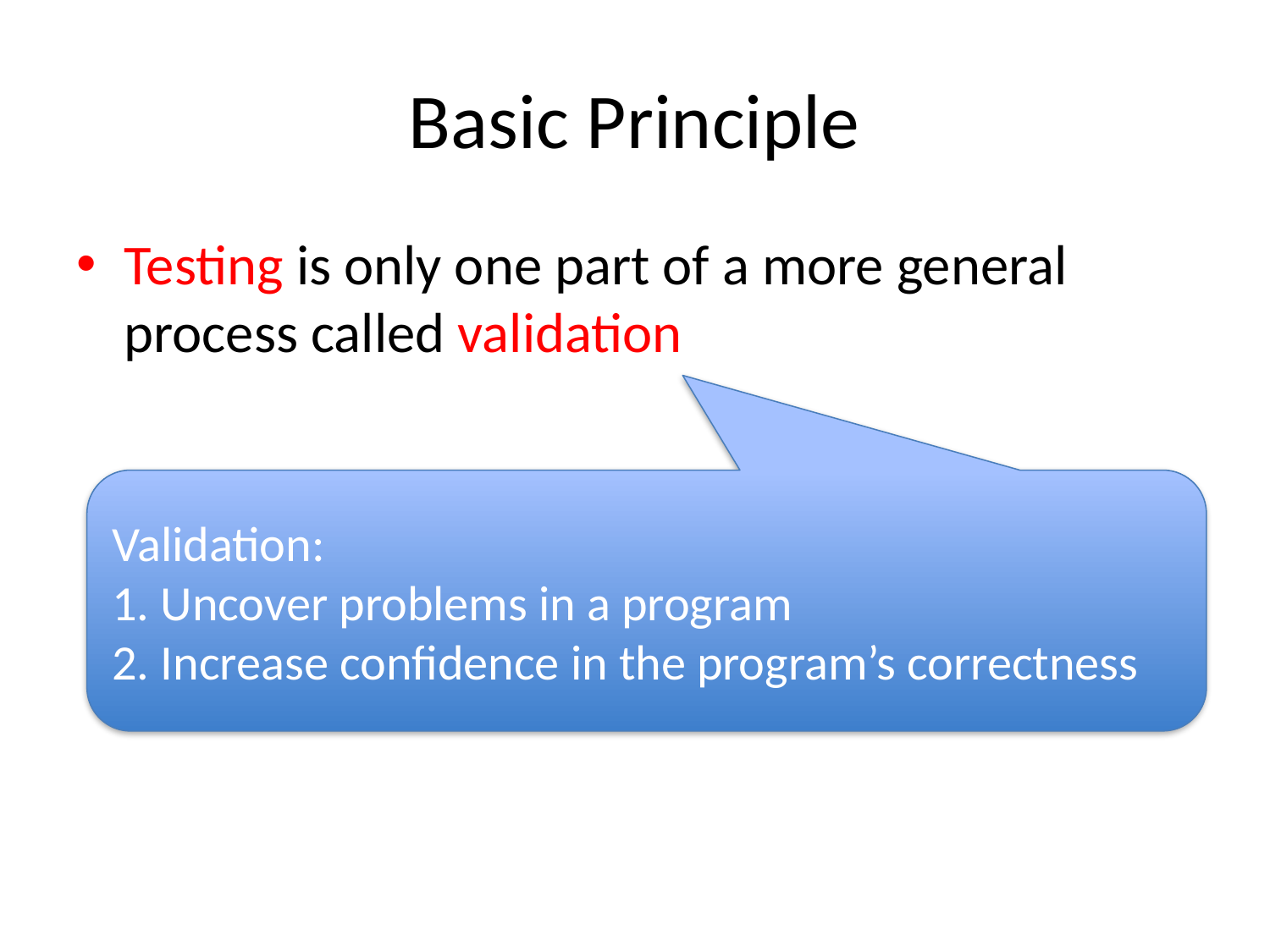

# Basic Principle
Testing is only one part of a more general process called validation

Validation:
1. Uncover problems in a program
2. Increase confidence in the program’s correctness